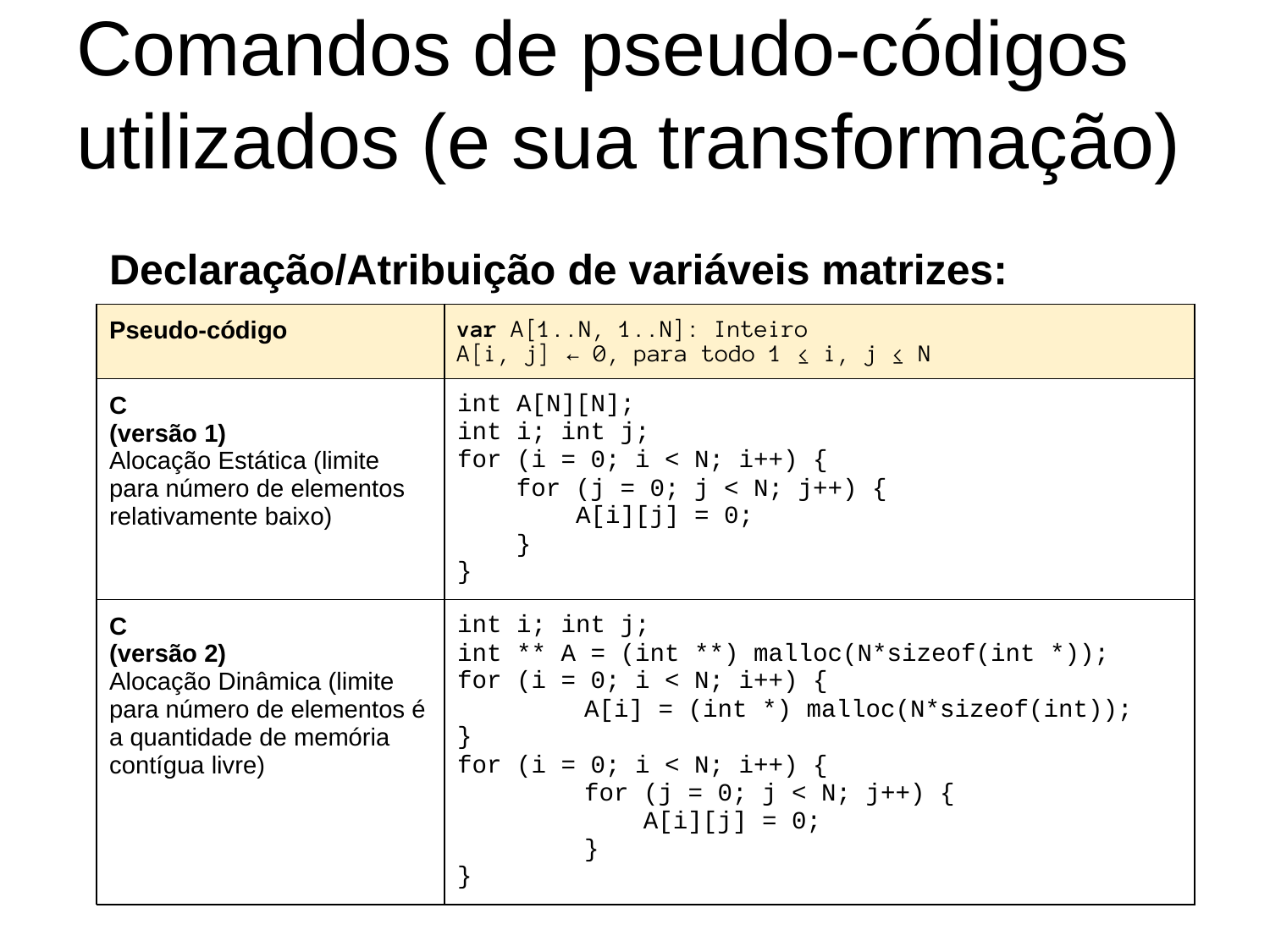

# Comandos de pseudo-códigos utilizados (e sua transformação)

Declaração/Atribuição de variáveis matrizes:

| Pseudo-código | var A[1..N, 1..N]: Inteiro A[i, j] ← 0, para todo 1 ≤ i, j ≤ N |
| --- | --- |
| C (versão 1) Alocação Estática (limite para número de elementos relativamente baixo) | int A[N][N]; int i; int j; for (i = 0; i < N; i++) { for (j = 0; j < N; j++) { A[i][j] = 0; } } |
| C (versão 2) Alocação Dinâmica (limite para número de elementos é a quantidade de memória contígua livre) | int i; int j; int \*\* A = (int \*\*) malloc(N\*sizeof(int \*)); for (i = 0; i < N; i++) { A[i] = (int \*) malloc(N\*sizeof(int)); } for (i = 0; i < N; i++) { for (j = 0; j < N; j++) { A[i][j] = 0; } } |